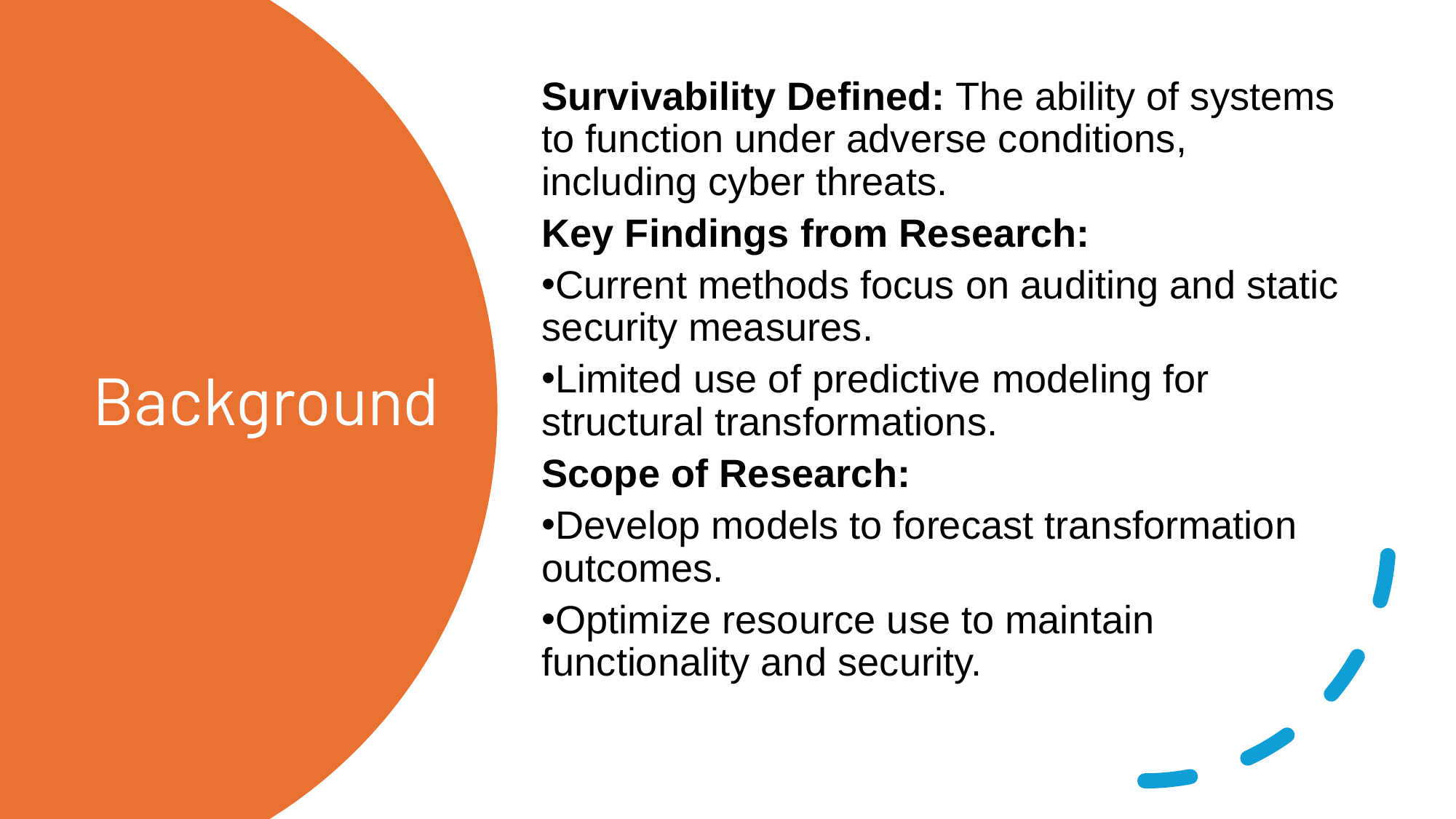

Survivability Defined: The ability of systems to function under adverse conditions, including cyber threats.
Key Findings from Research:
Current methods focus on auditing and static security measures.
Limited use of predictive modeling for structural transformations.
Scope of Research:
Develop models to forecast transformation outcomes.
Optimize resource use to maintain functionality and security.

# Background